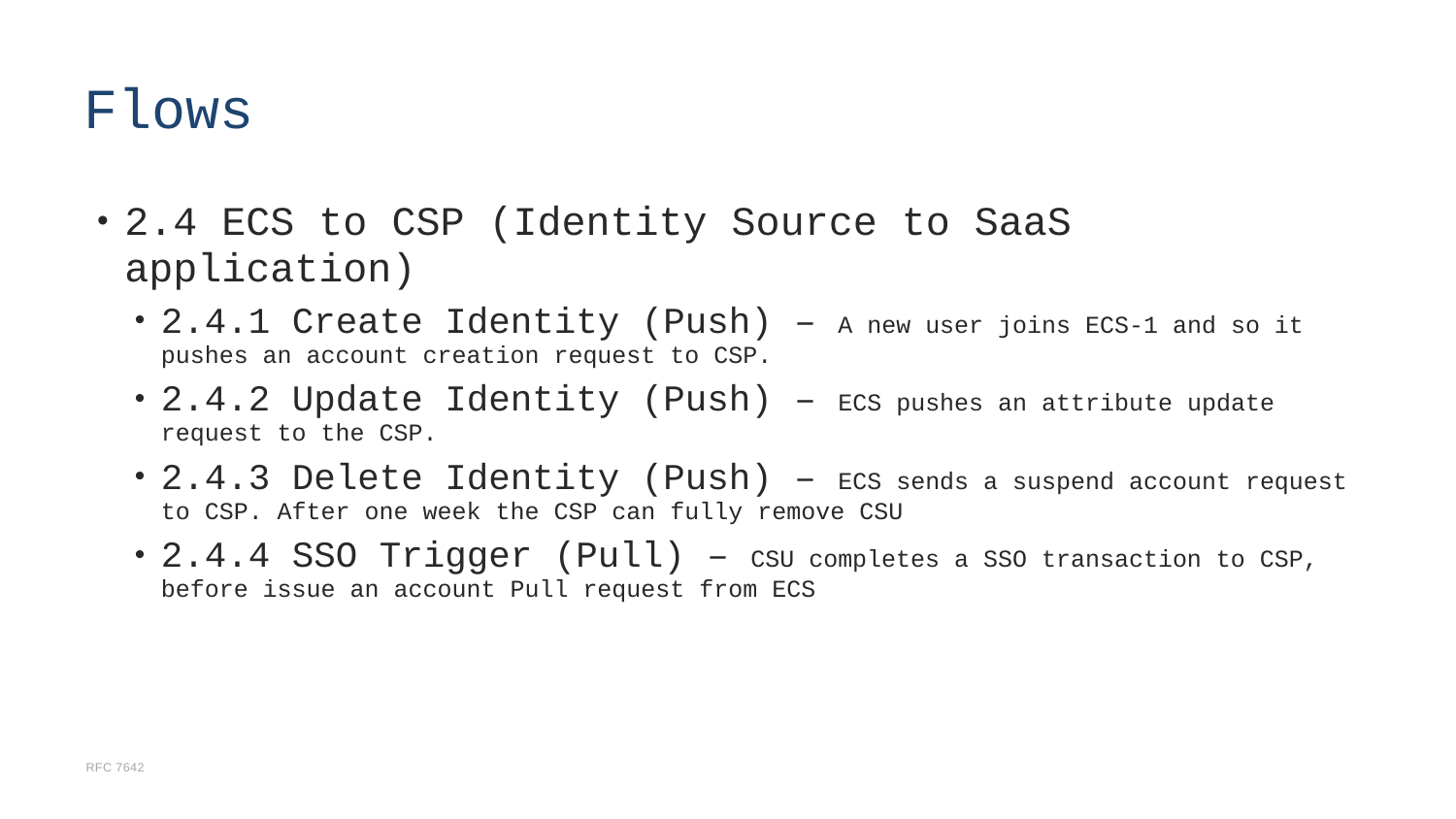

# Flows
2.4 ECS to CSP (Identity Source to SaaS application)
2.4.1 Create Identity (Push) – A new user joins ECS-1 and so it pushes an account creation request to CSP.
2.4.2 Update Identity (Push) – ECS pushes an attribute update request to the CSP.
2.4.3 Delete Identity (Push) – ECS sends a suspend account request to CSP. After one week the CSP can fully remove CSU
2.4.4 SSO Trigger (Pull) – CSU completes a SSO transaction to CSP, before issue an account Pull request from ECS